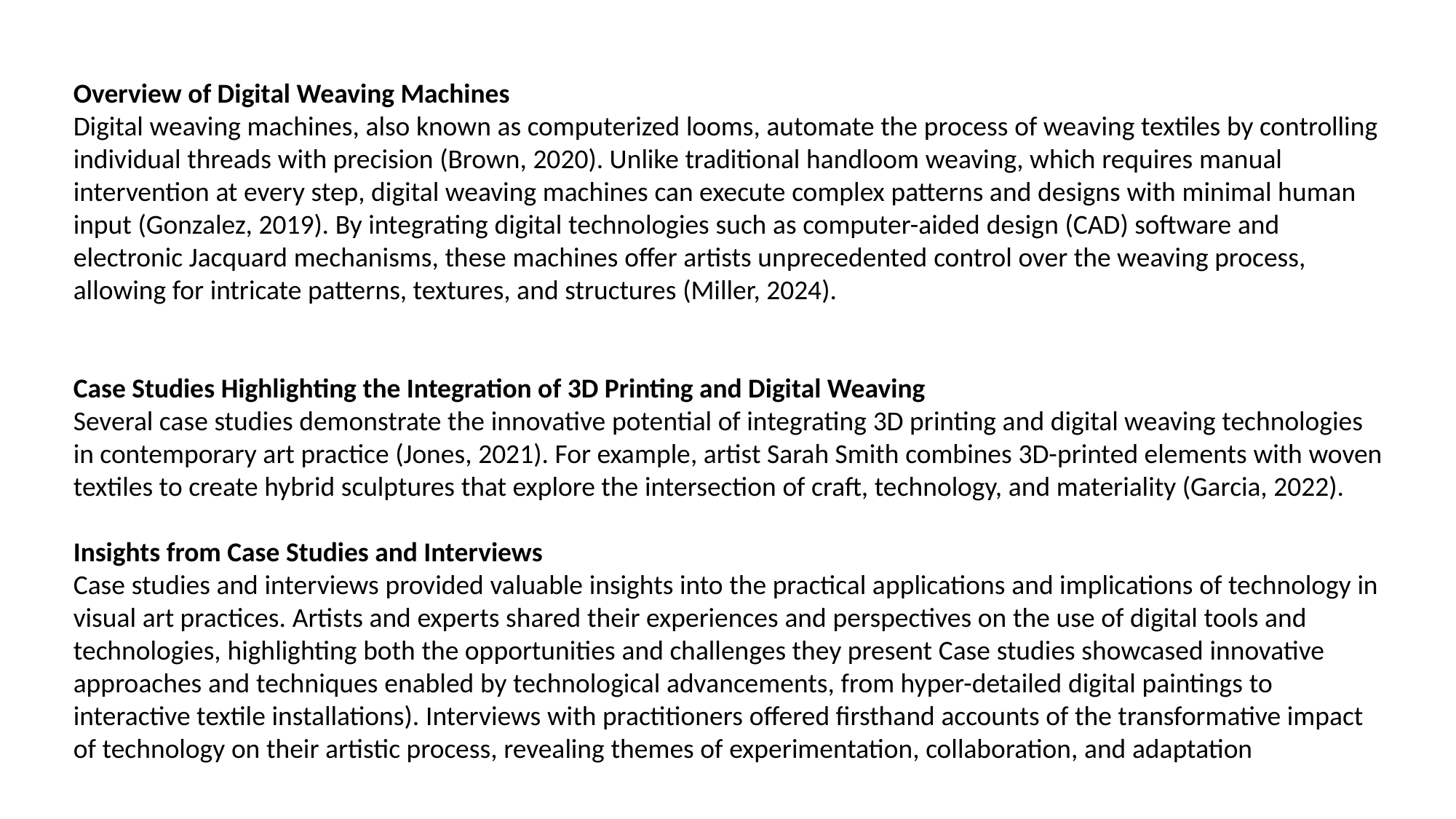

Overview of Digital Weaving Machines
Digital weaving machines, also known as computerized looms, automate the process of weaving textiles by controlling individual threads with precision (Brown, 2020). Unlike traditional handloom weaving, which requires manual intervention at every step, digital weaving machines can execute complex patterns and designs with minimal human input (Gonzalez, 2019). By integrating digital technologies such as computer-aided design (CAD) software and electronic Jacquard mechanisms, these machines offer artists unprecedented control over the weaving process, allowing for intricate patterns, textures, and structures (Miller, 2024).

Case Studies Highlighting the Integration of 3D Printing and Digital Weaving
Several case studies demonstrate the innovative potential of integrating 3D printing and digital weaving technologies in contemporary art practice (Jones, 2021). For example, artist Sarah Smith combines 3D-printed elements with woven textiles to create hybrid sculptures that explore the intersection of craft, technology, and materiality (Garcia, 2022).

Insights from Case Studies and Interviews
Case studies and interviews provided valuable insights into the practical applications and implications of technology in visual art practices. Artists and experts shared their experiences and perspectives on the use of digital tools and technologies, highlighting both the opportunities and challenges they present Case studies showcased innovative approaches and techniques enabled by technological advancements, from hyper-detailed digital paintings to interactive textile installations). Interviews with practitioners offered firsthand accounts of the transformative impact of technology on their artistic process, revealing themes of experimentation, collaboration, and adaptation